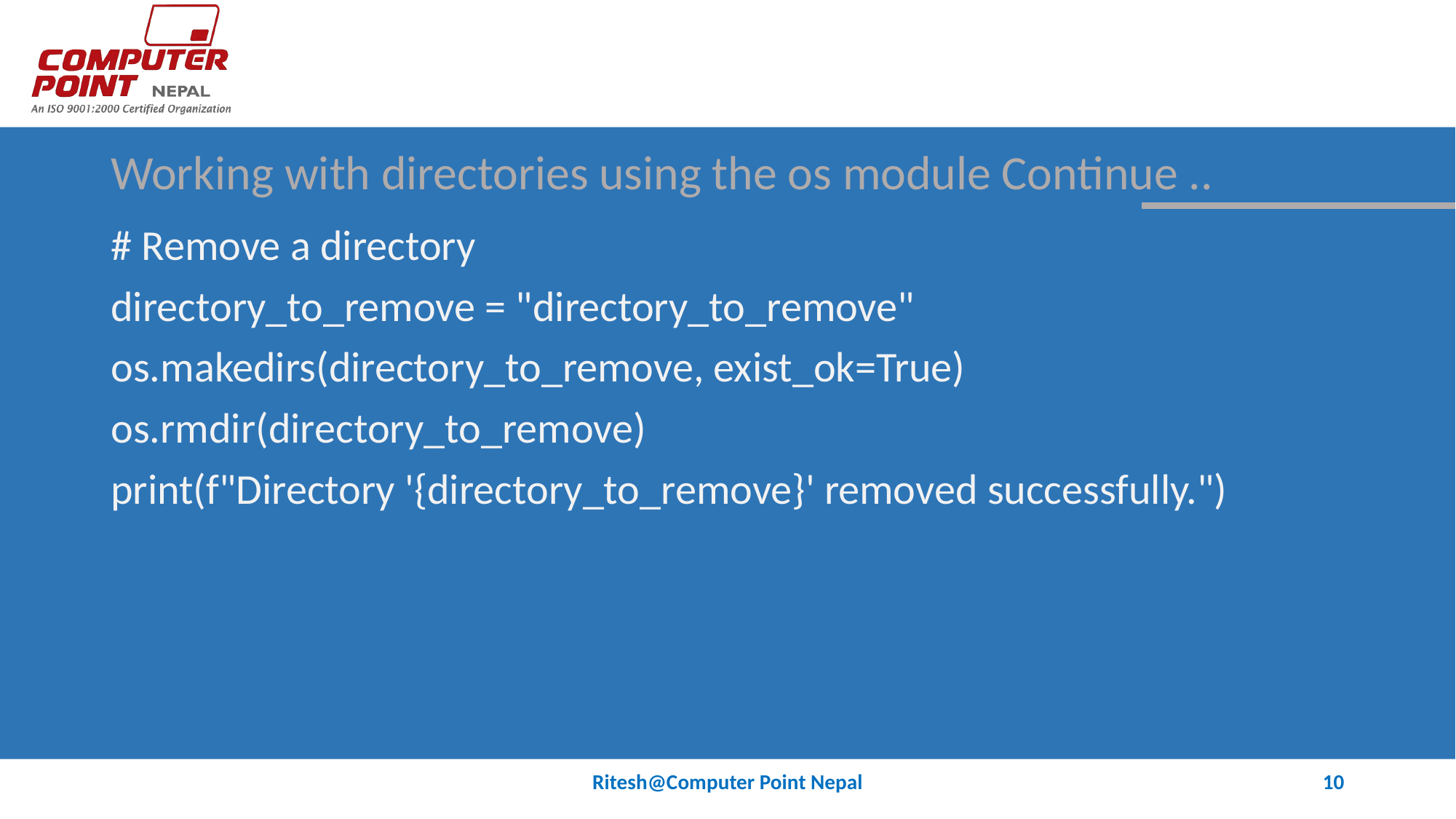

# Working with directories using the os module Continue ..
# Remove a directory
directory_to_remove = "directory_to_remove"
os.makedirs(directory_to_remove, exist_ok=True)
os.rmdir(directory_to_remove)
print(f"Directory '{directory_to_remove}' removed successfully.")

Ritesh@Computer Point Nepal

10